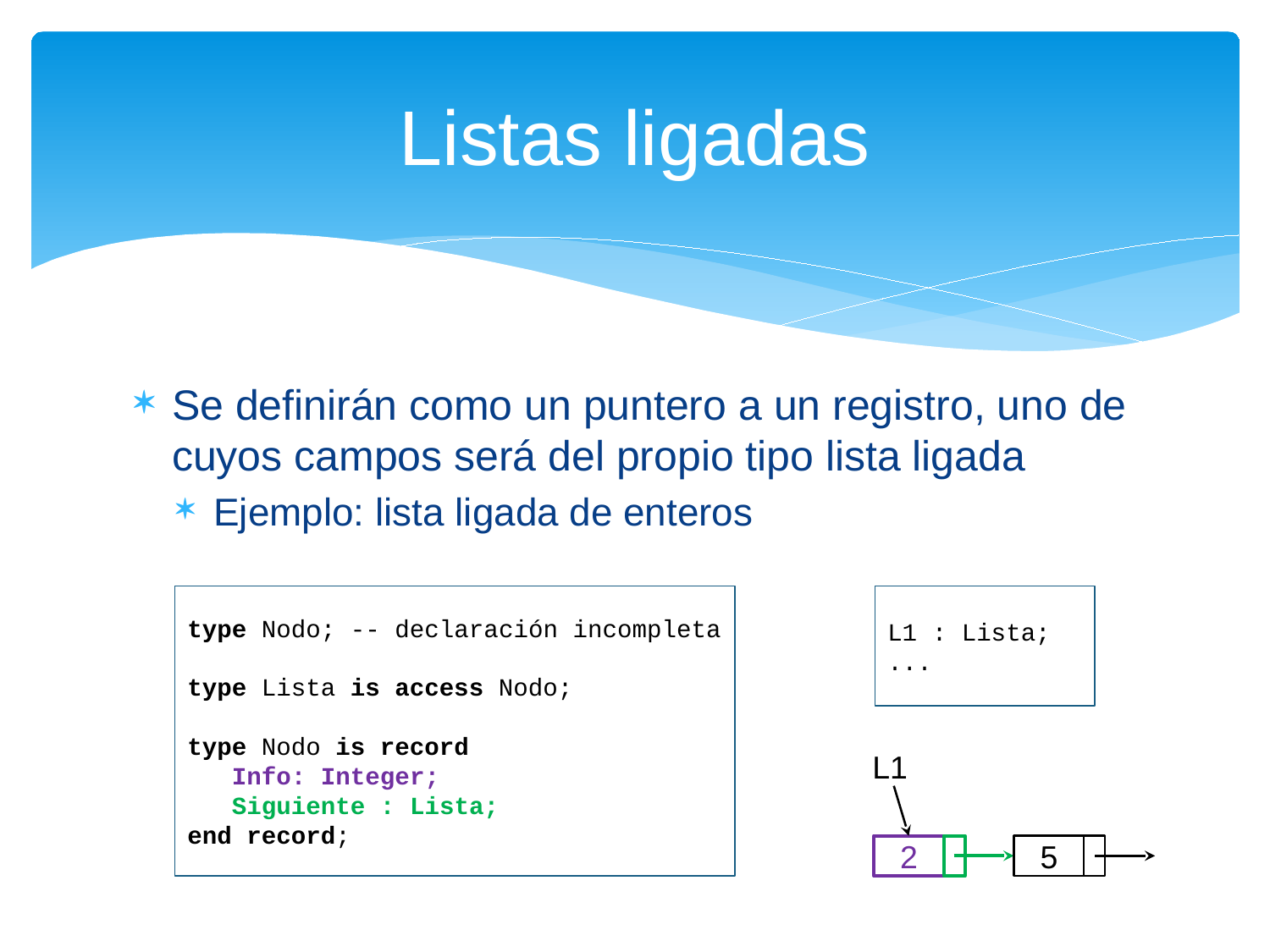

# Listas ligadas
Se definirán como un puntero a un registro, uno de cuyos campos será del propio tipo lista ligada
Ejemplo: lista ligada de enteros
type Nodo; -- declaración incompleta

type Lista is access Nodo;

type Nodo is record
   Info: Integer;
   Siguiente : Lista;
end record;
L1 : Lista;
...
L1
2

5